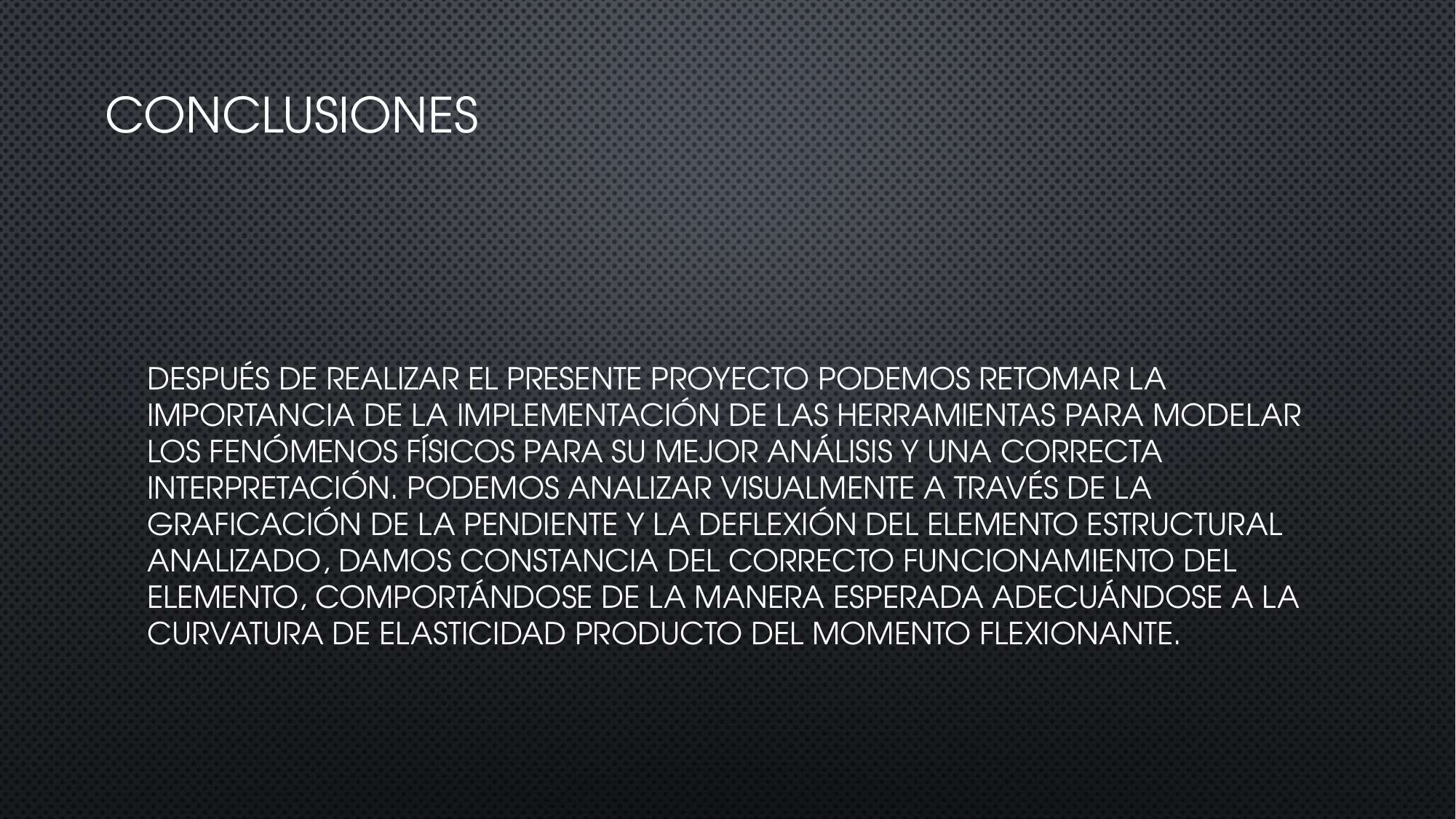

# conclusiones
Después de realizar el presente proyecto podemos retomar la importancia de la implementación de las herramientas para modelar los fenómenos físicos para su mejor análisis y una correcta interpretación. Podemos analizar visualmente a través de la graficación de la pendiente y la deflexión del elemento estructural analizado, damos constancia del correcto funcionamiento del elemento, comportándose de la manera esperada adecuándose a la curvatura de elasticidad producto del momento flexionante.